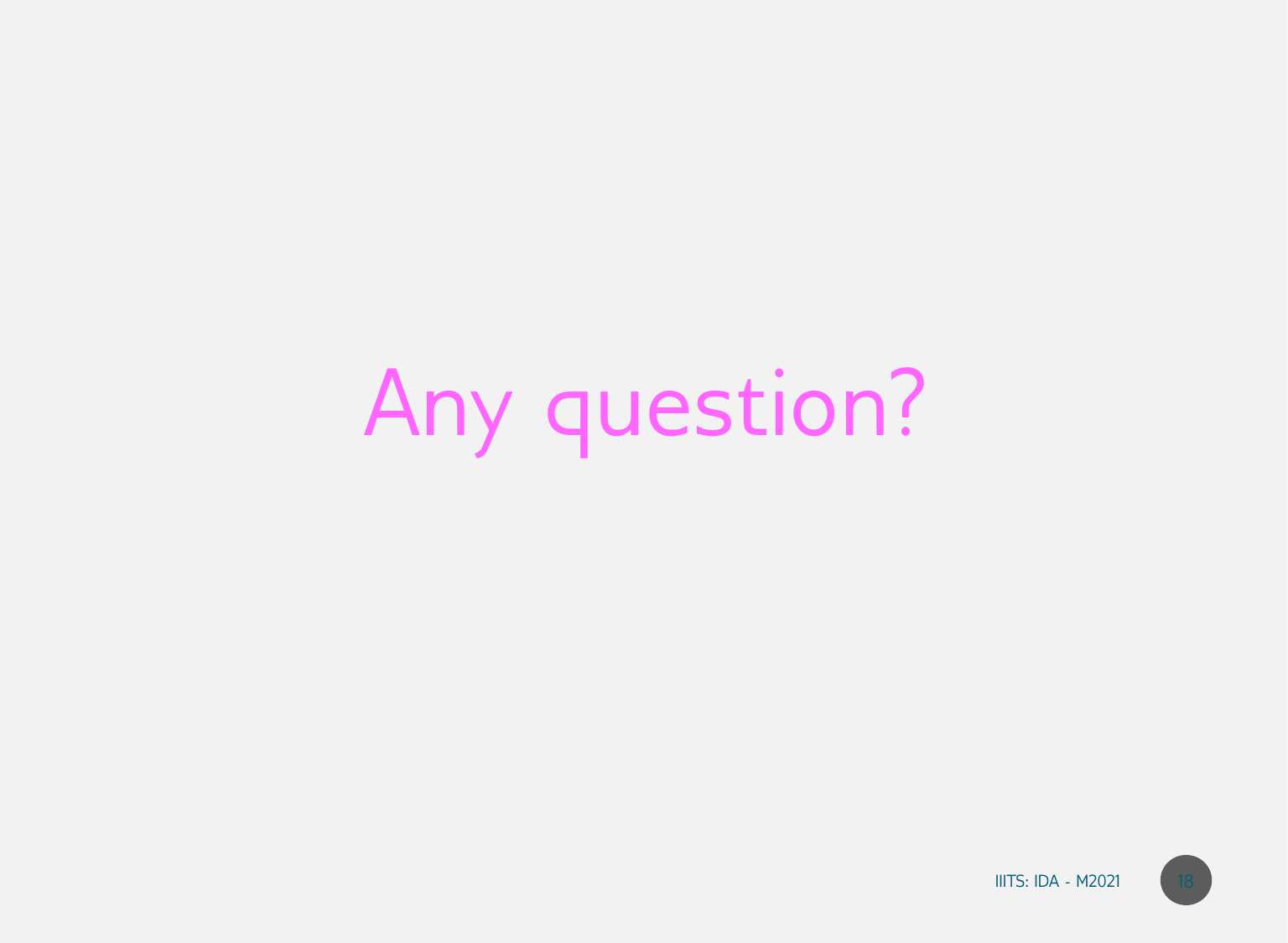

Any question?

18
IIITS: IDA - M2021